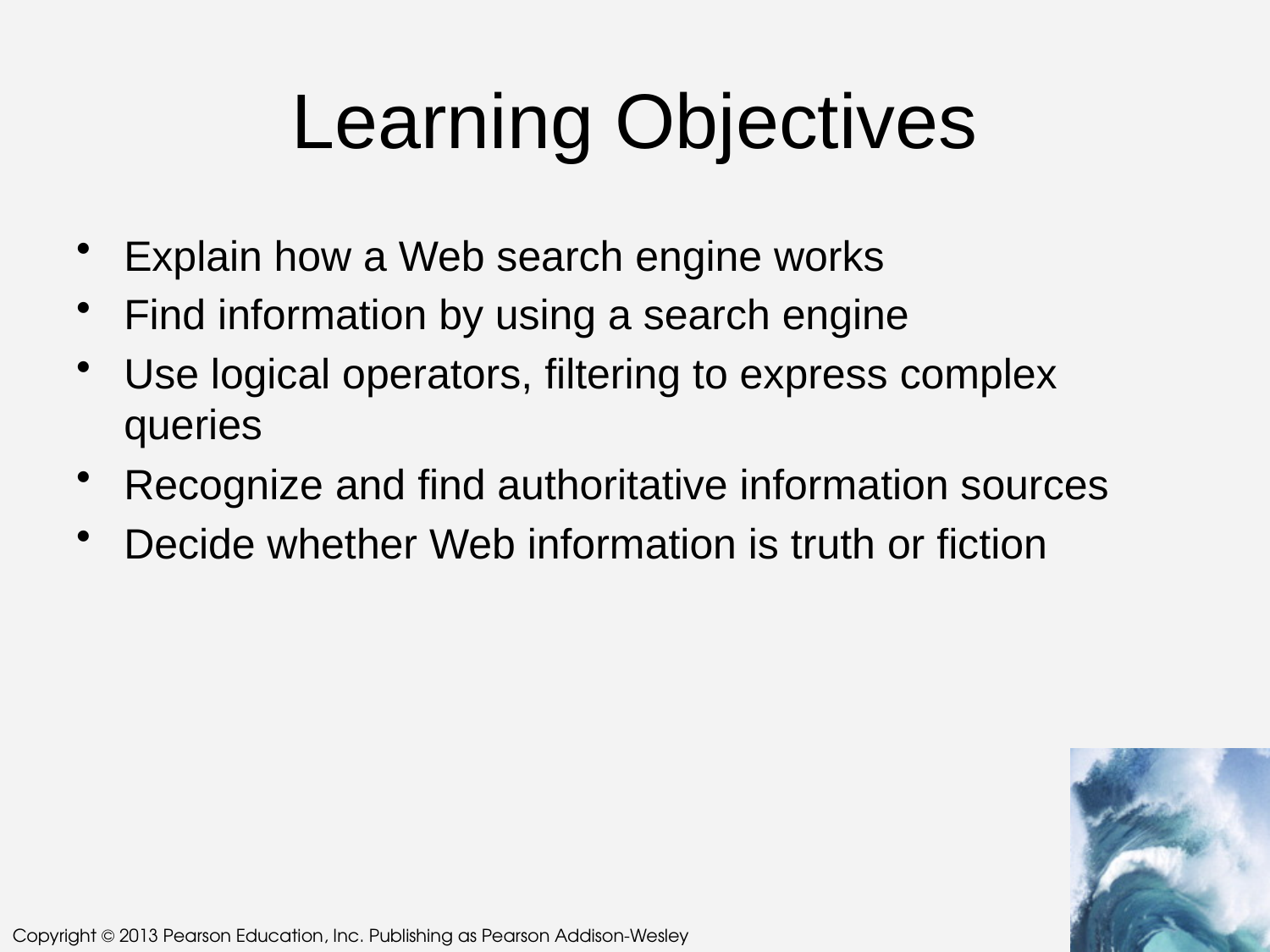

# Learning Objectives
Explain how a Web search engine works
Find information by using a search engine
Use logical operators, filtering to express complex queries
Recognize and find authoritative information sources
Decide whether Web information is truth or fiction